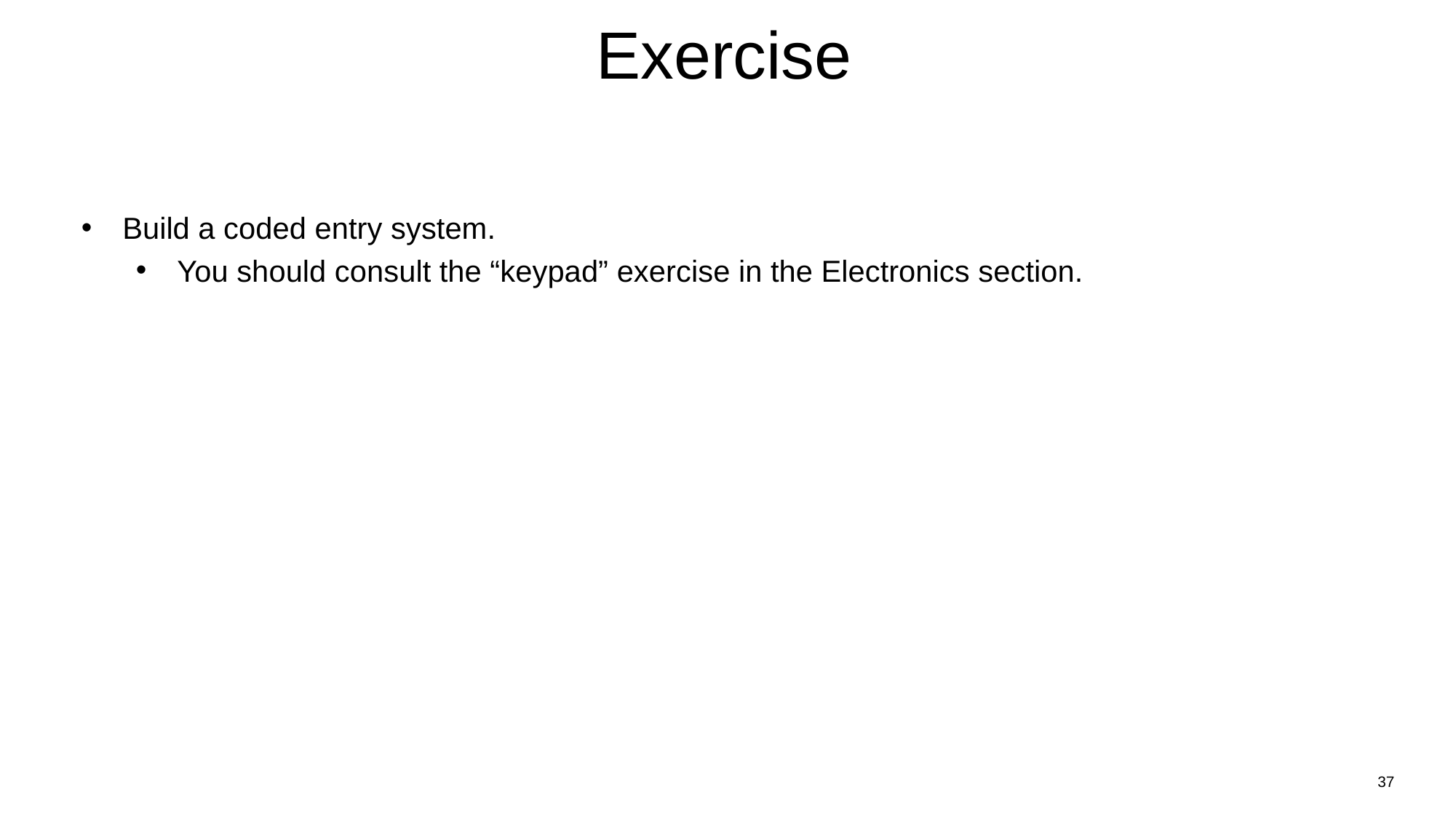

# Exercise
Build a coded entry system.
You should consult the “keypad” exercise in the Electronics section.
37